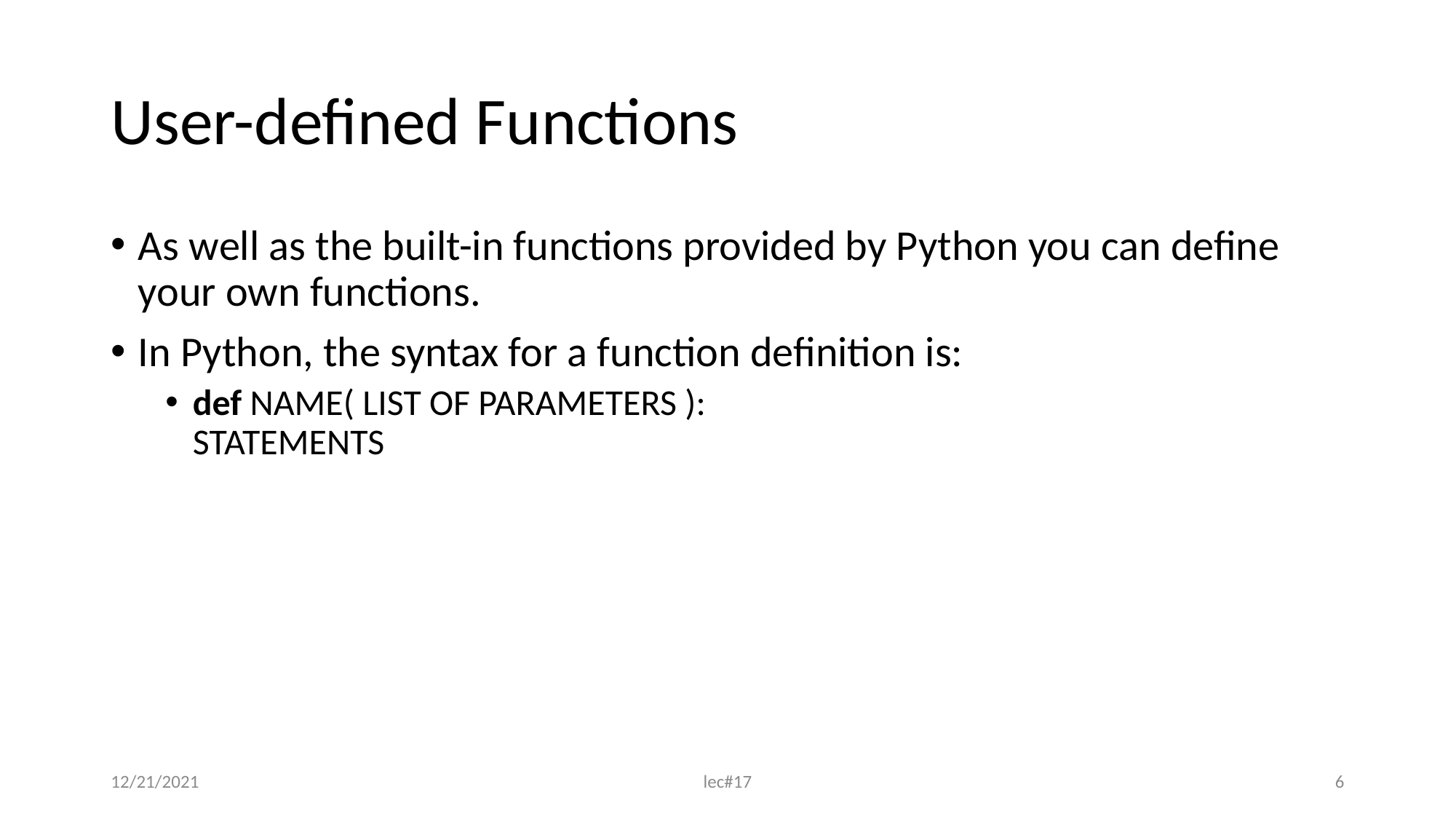

# User-defined Functions
As well as the built-in functions provided by Python you can define your own functions.
In Python, the syntax for a function definition is:
def NAME( LIST OF PARAMETERS ):
STATEMENTS
12/21/2021
lec#17
6